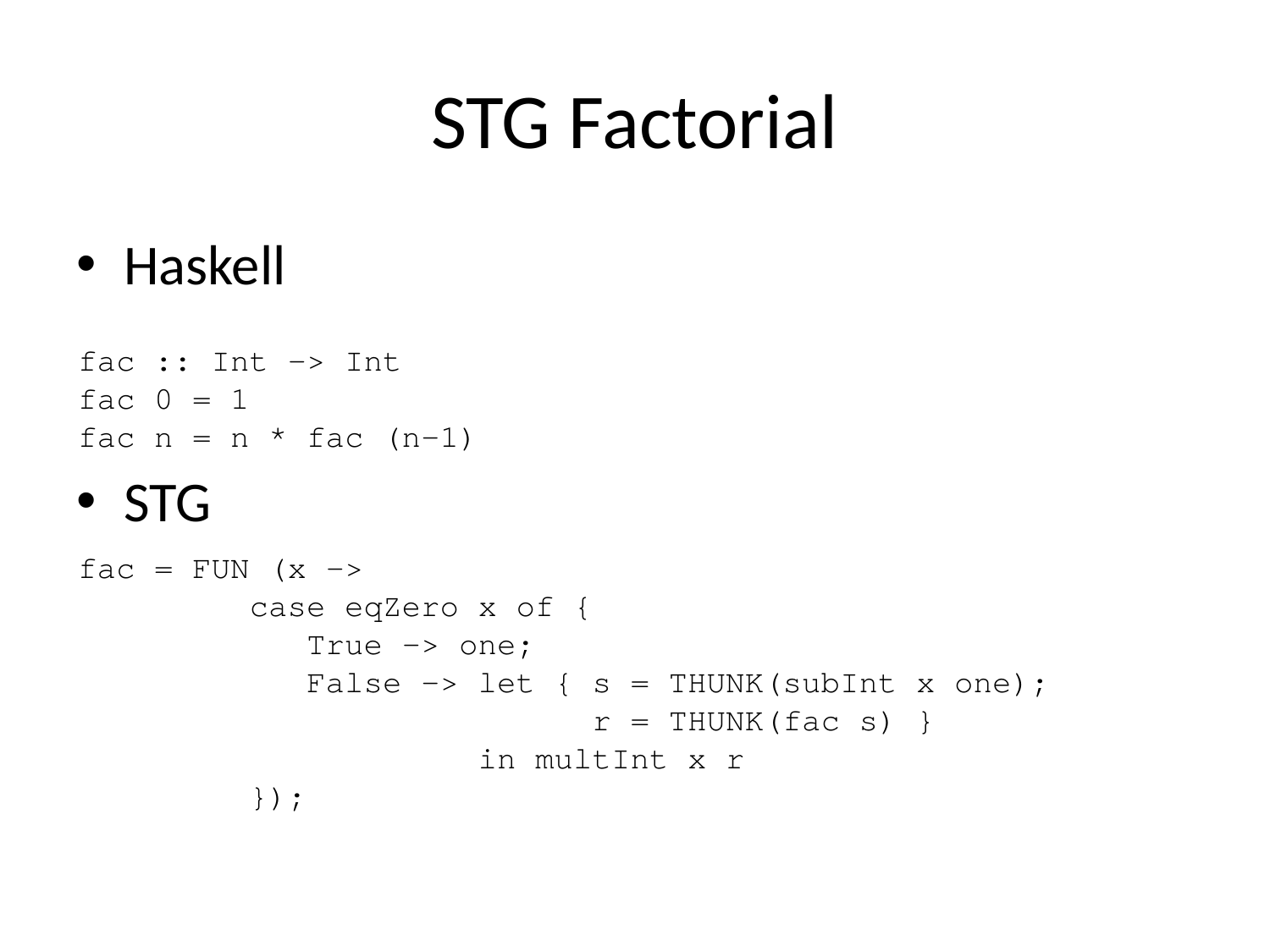

# STG Factorial
Haskell

STG
fac :: Int -> Int
fac 0 = 1
fac n = n * fac (n-1)

fac = FUN (x ->
         case eqZero x of {
            True -> one;
            False -> let { s = THUNK(subInt x one);
                           r = THUNK(fac s) }
                     in multInt x r
         });